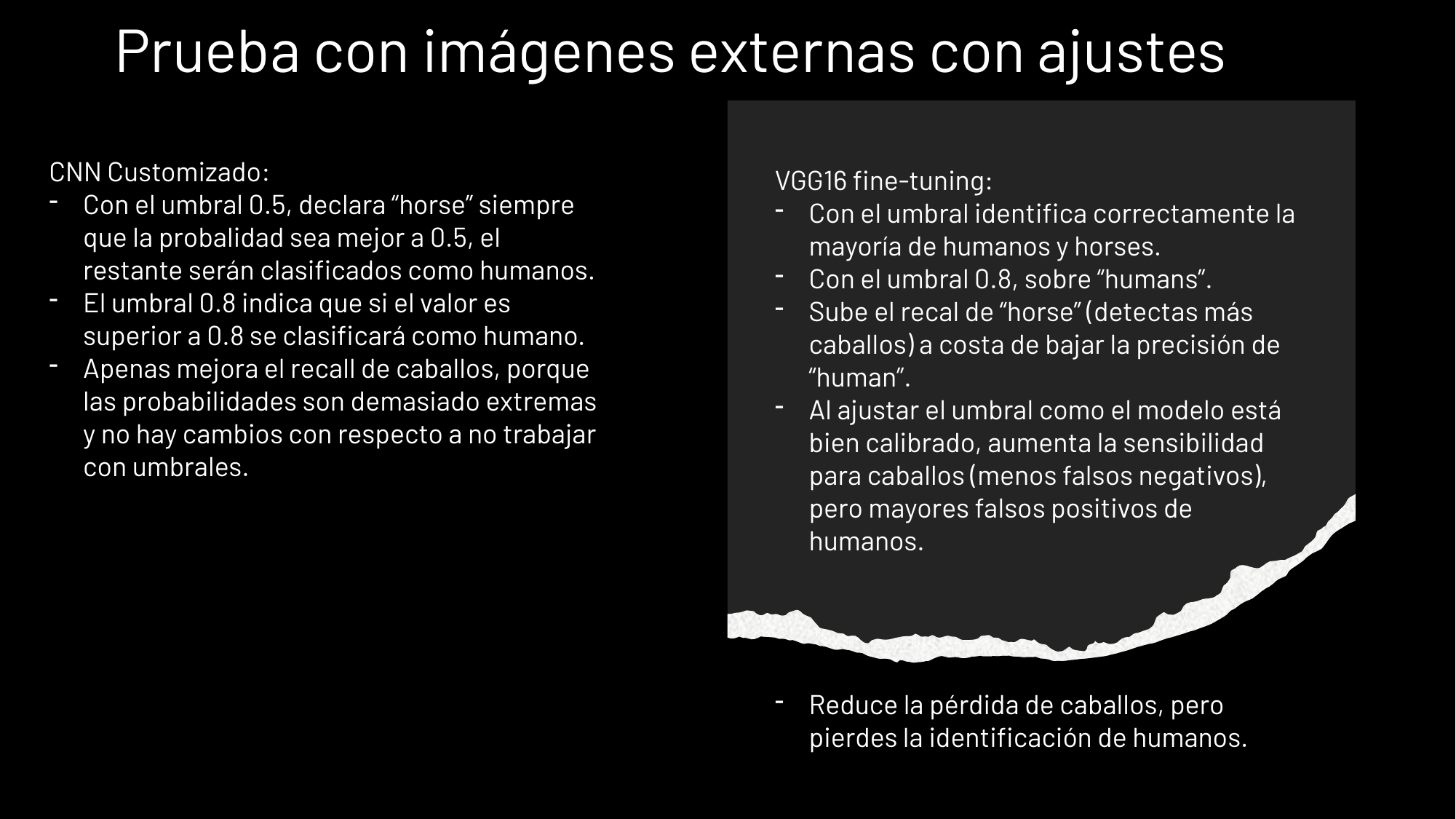

# Prueba con imágenes externas con ajustes

CNN Customizado:
Con el umbral 0.5, declara “horse” siempre que la probalidad sea mejor a 0.5, el restante serán clasificados como humanos.
El umbral 0.8 indica que si el valor es superior a 0.8 se clasificará como humano.
Apenas mejora el recall de caballos, porque las probabilidades son demasiado extremas y no hay cambios con respecto a no trabajar con umbrales.
VGG16 fine-tuning:
Con el umbral identifica correctamente la mayoría de humanos y horses.
Con el umbral 0.8, sobre “humans”.
Sube el recal de “horse” (detectas más caballos) a costa de bajar la precisión de “human”.
Al ajustar el umbral como el modelo está bien calibrado, aumenta la sensibilidad para caballos (menos falsos negativos), pero mayores falsos positivos de humanos.

Reduce la pérdida de caballos, pero pierdes la identificación de humanos.